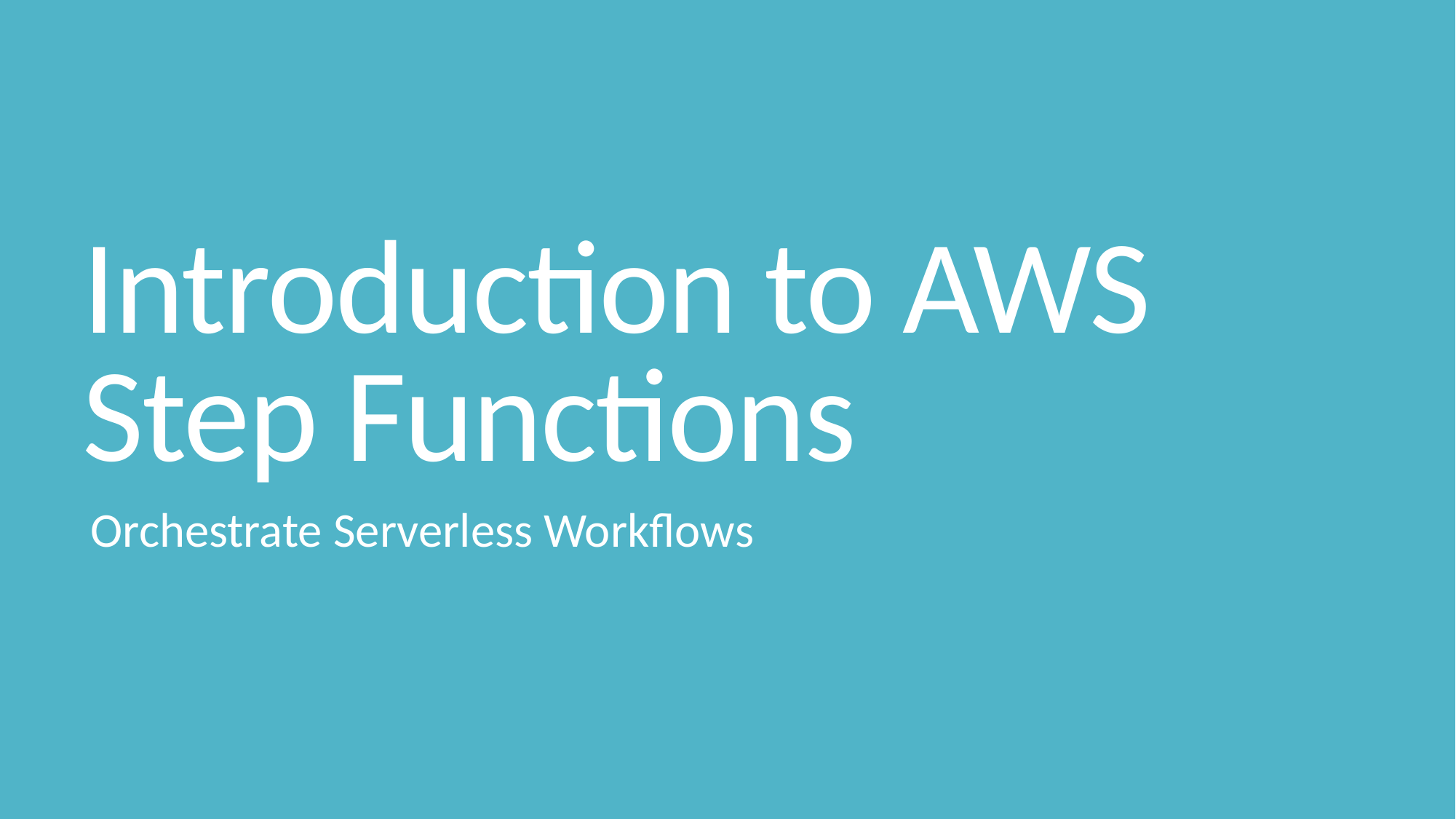

# Introduction to AWS Step Functions
Orchestrate Serverless Workflows